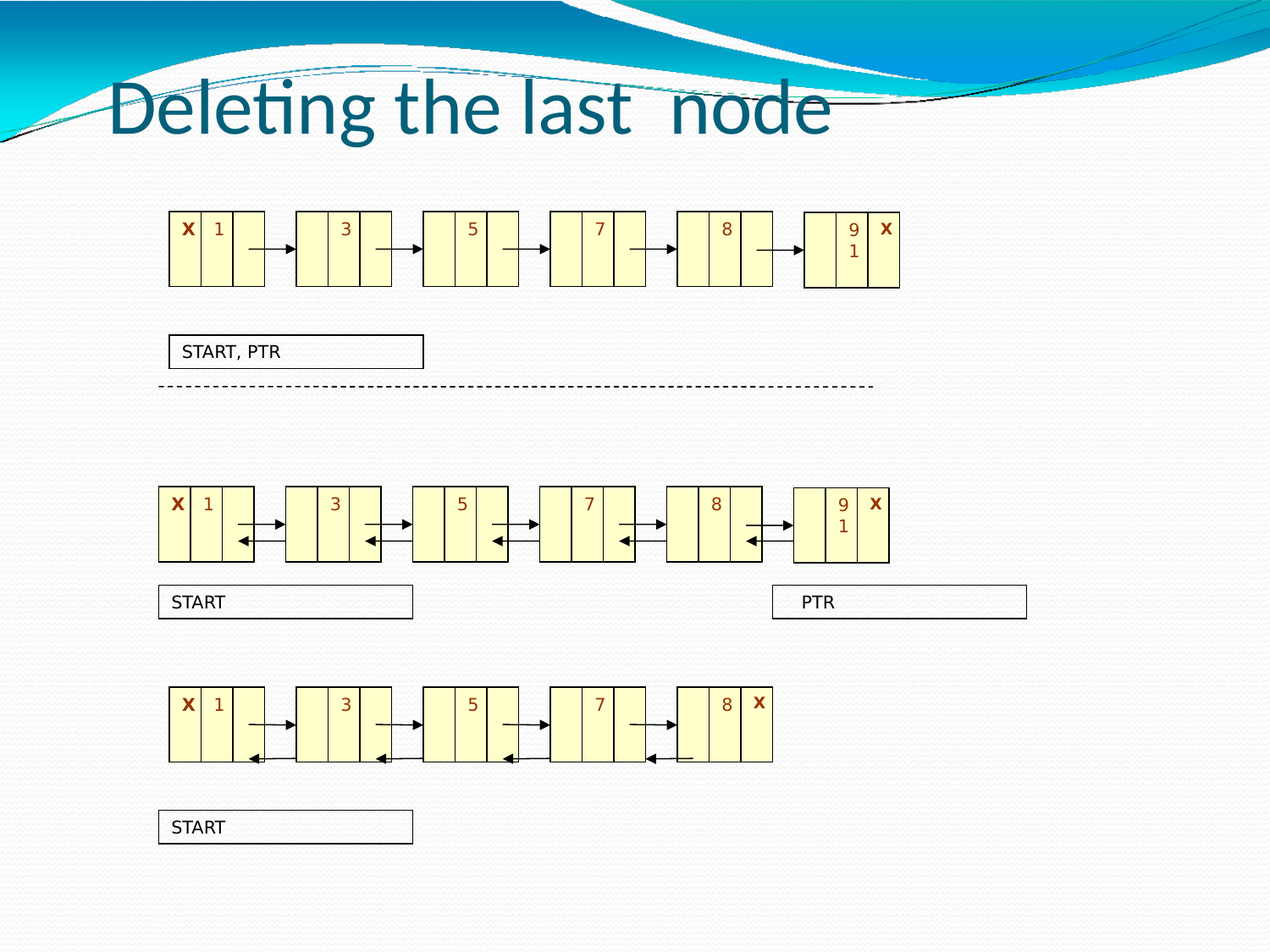

# Deleting the last  node

X
1

3

5

7

8

91
X

START, PTR

X
1

3

5

7

8

91
X

START
   PTR
X
1

3

5

7

8
X

START